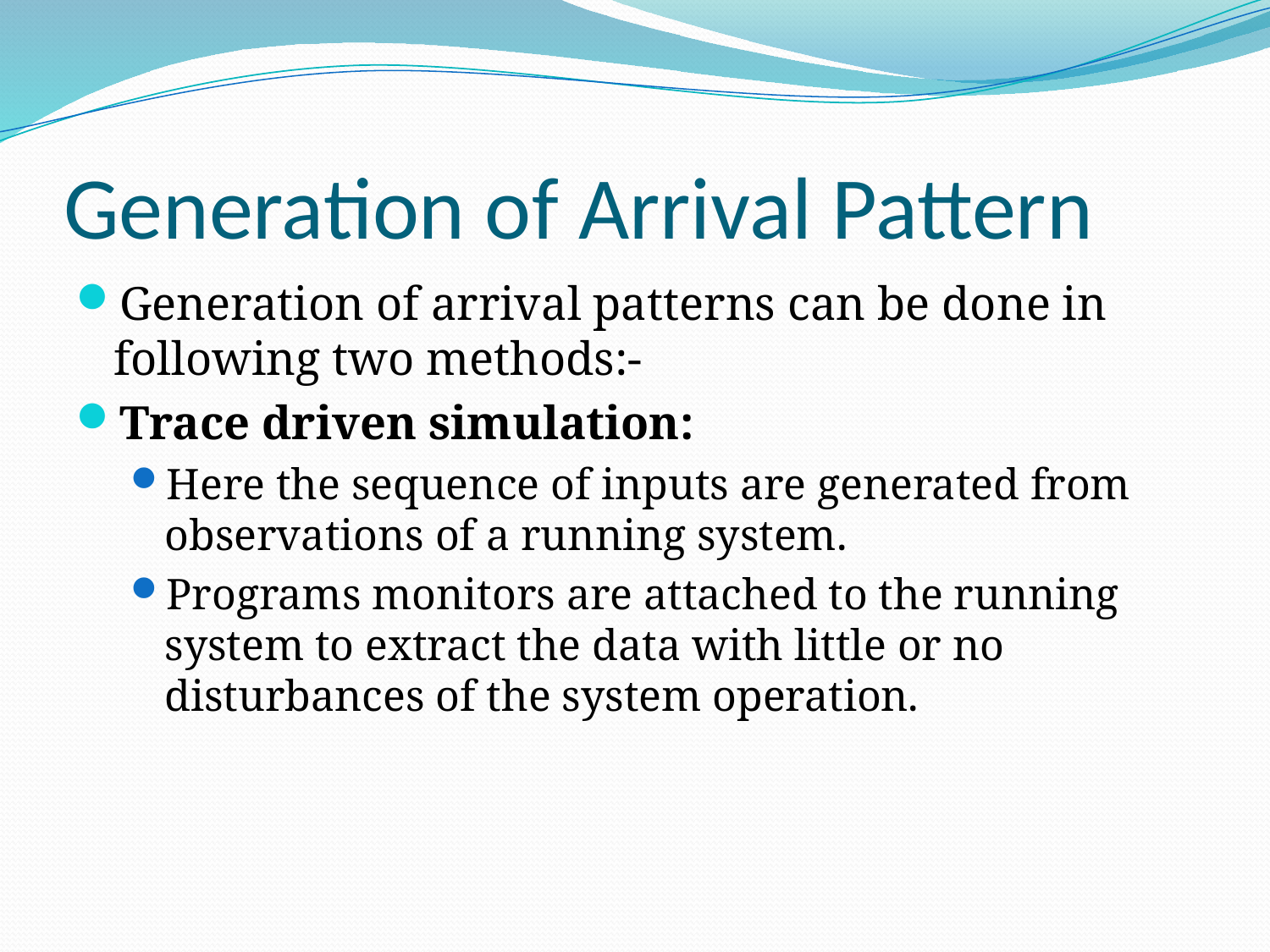

# Generation of Arrival Pattern
Generation of arrival patterns can be done in following two methods:-
Trace driven simulation:
Here the sequence of inputs are generated from observations of a running system.
Programs monitors are attached to the running system to extract the data with little or no disturbances of the system operation.